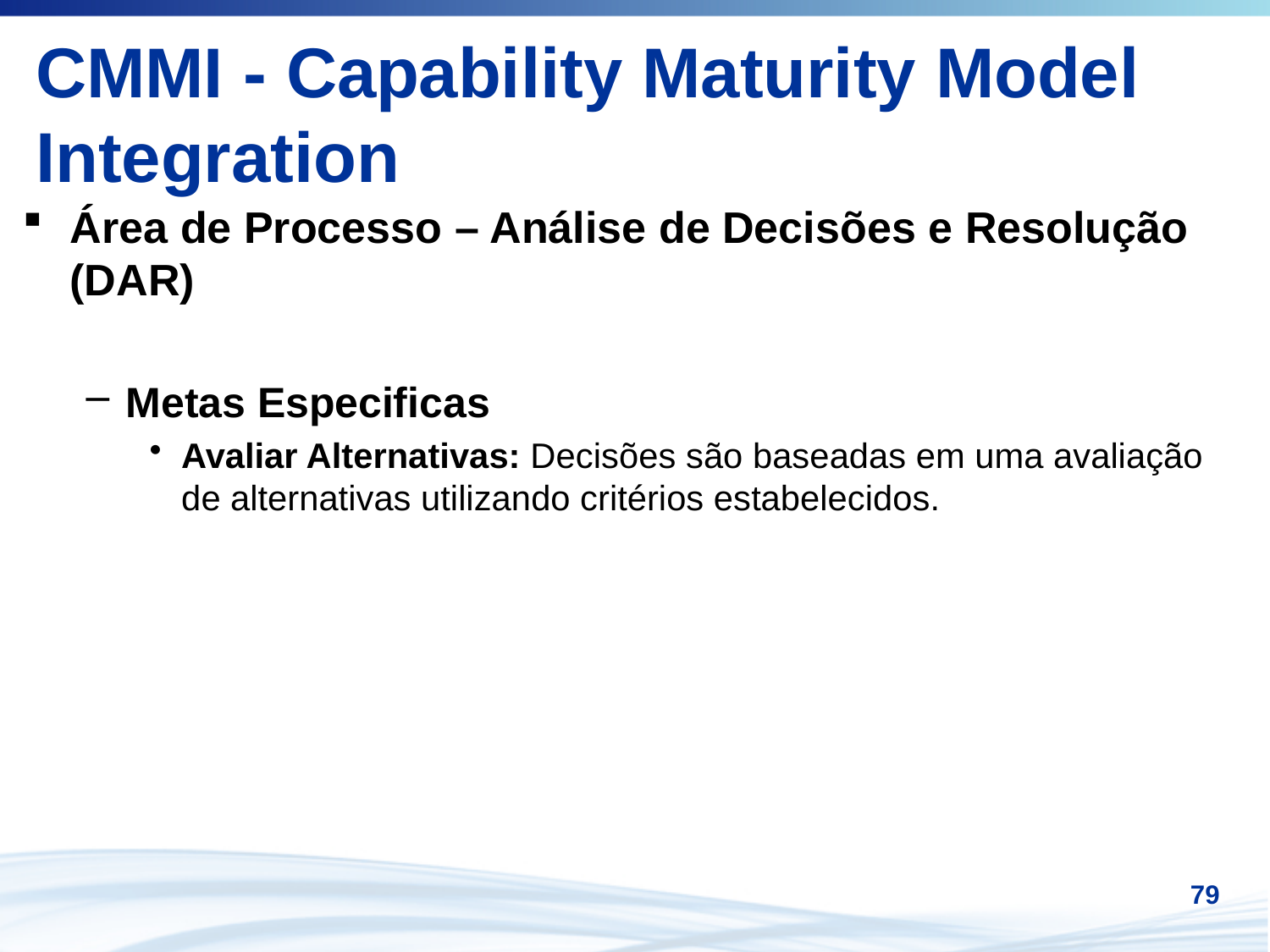

# CMMI - Capability Maturity Model Integration

Área de Processo – Análise de Decisões e Resolução (DAR)

Metas Especificas
Avaliar Alternativas: Decisões são baseadas em uma avaliação de alternativas utilizando critérios estabelecidos.